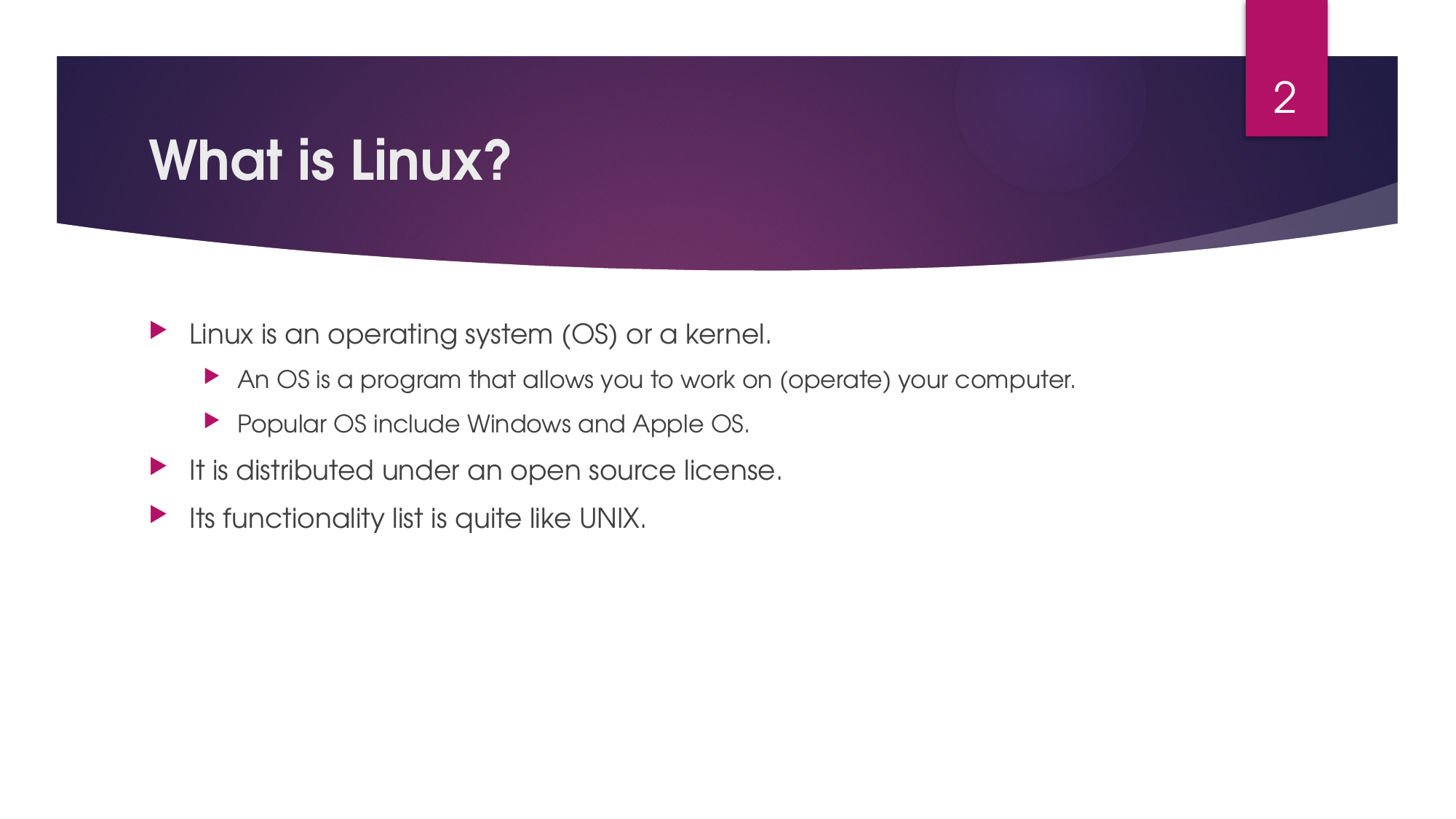

2
# What is Linux?
Linux is an operating system (OS) or a kernel.
An OS is a program that allows you to work on (operate) your computer.
Popular OS include Windows and Apple OS.
It is distributed under an open source license.
Its functionality list is quite like UNIX.